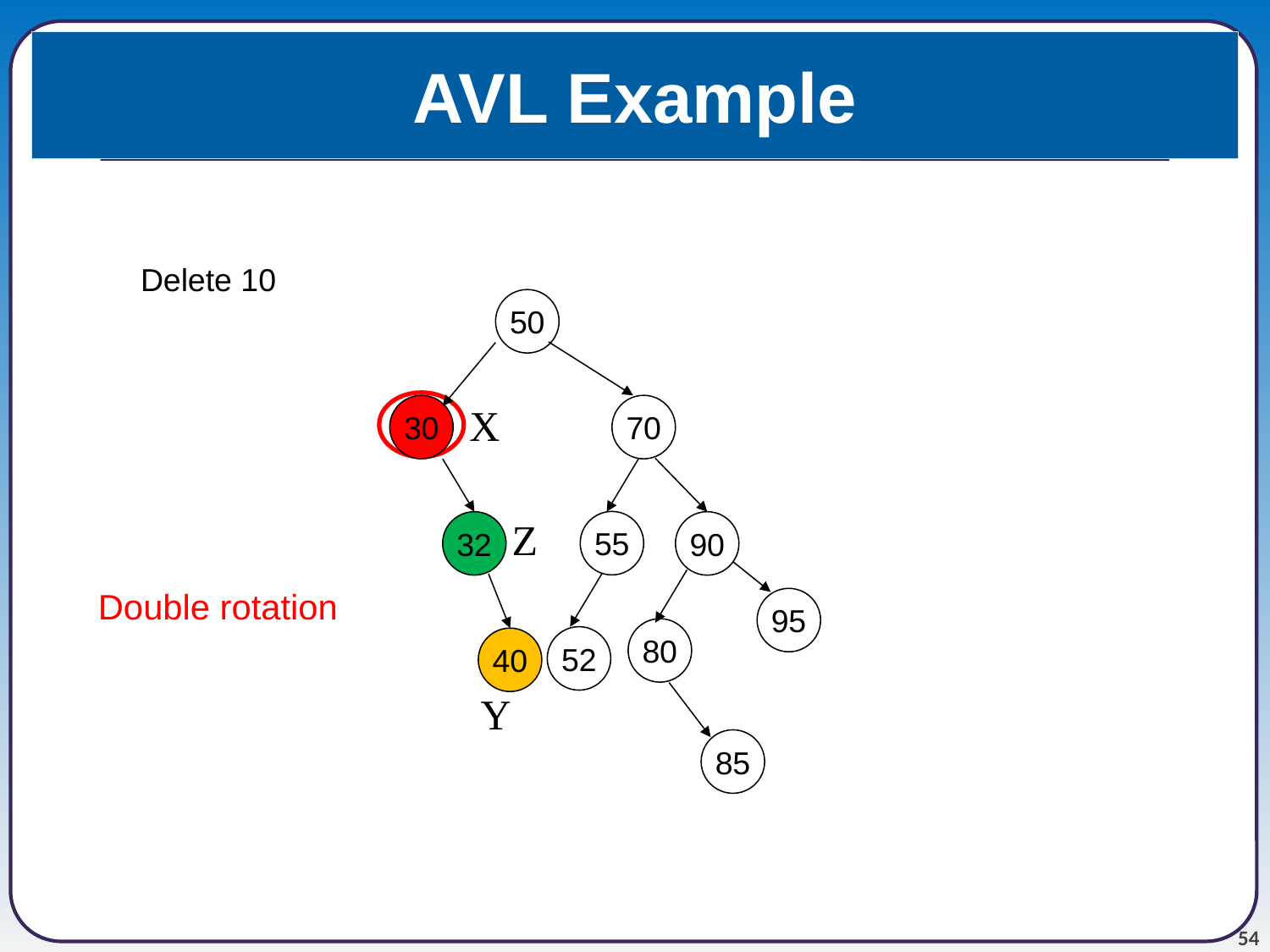

# AVL Example
Delete 10
50

X
30
70

Z
55
32
90

Double rotation
95
80
52
40
Y

85